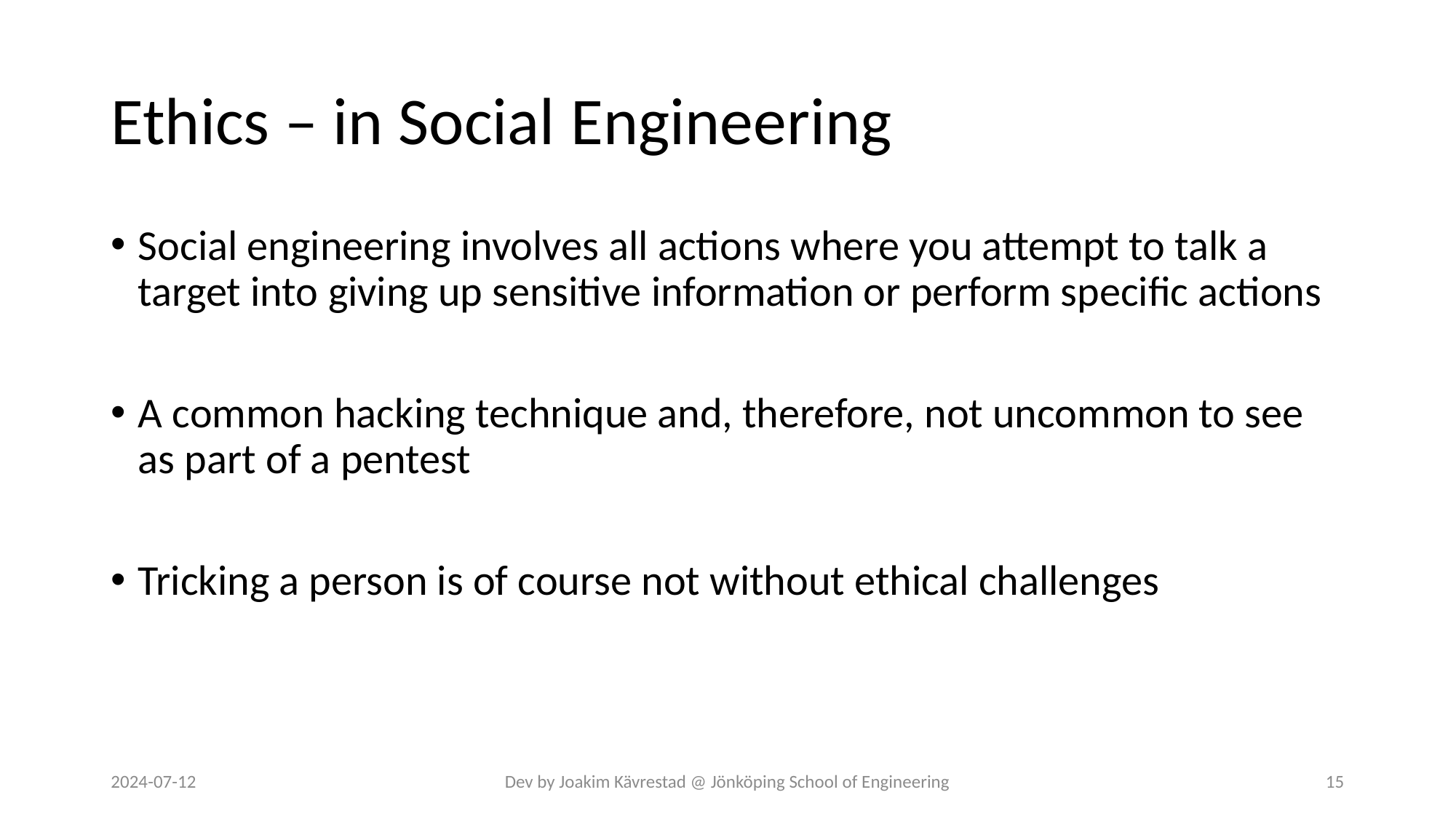

# Ethics – in Social Engineering
Social engineering involves all actions where you attempt to talk a target into giving up sensitive information or perform specific actions

A common hacking technique and, therefore, not uncommon to see as part of a pentest

Tricking a person is of course not without ethical challenges

2024-07-12
Dev by Joakim Kävrestad @ Jönköping School of Engineering
15